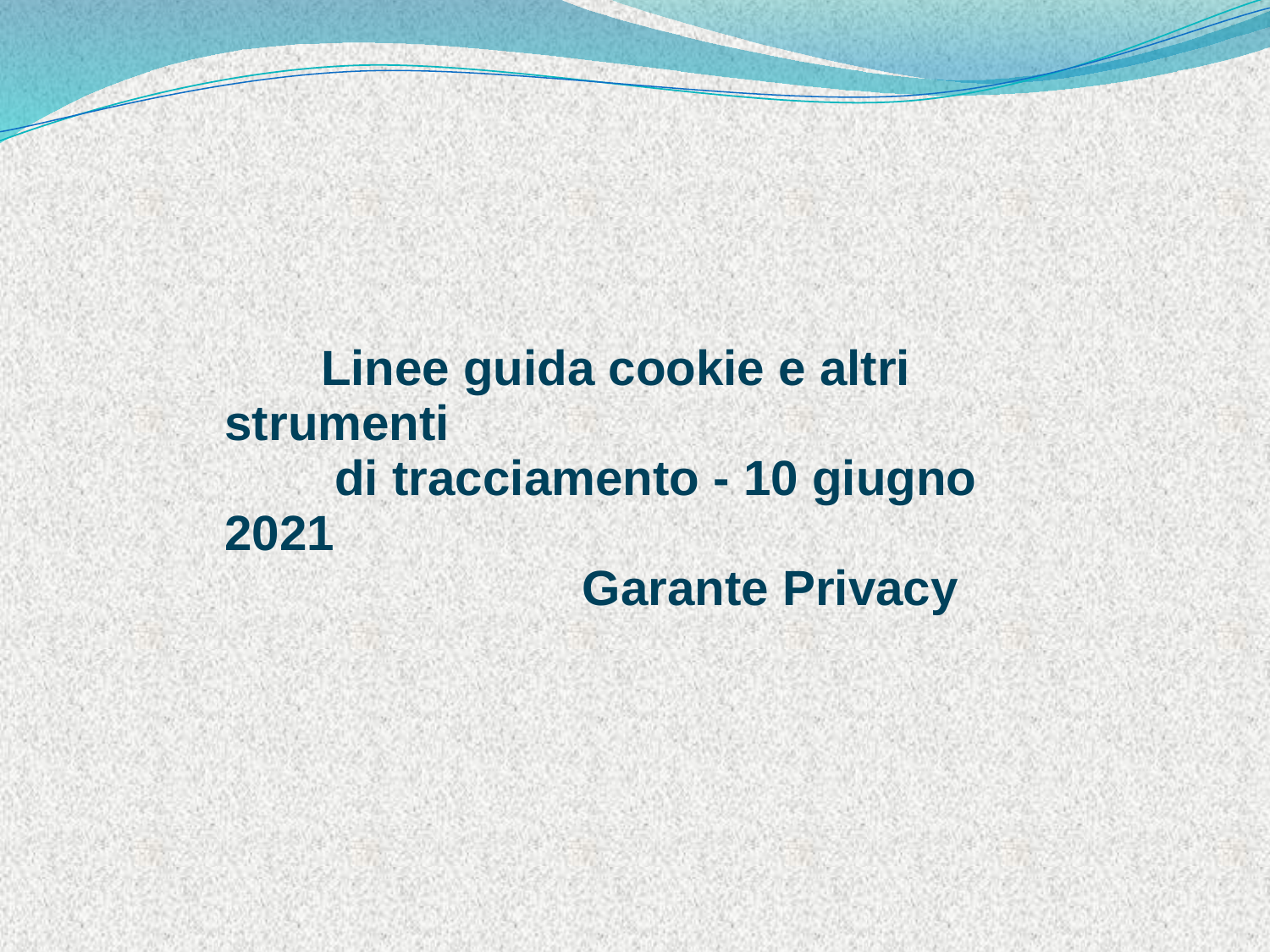

| Linee guida cookie e altri strumenti di tracciamento - 10 giugno 2021 Garante Privacy |
| --- |
|  |
|  |
|  |
|  |